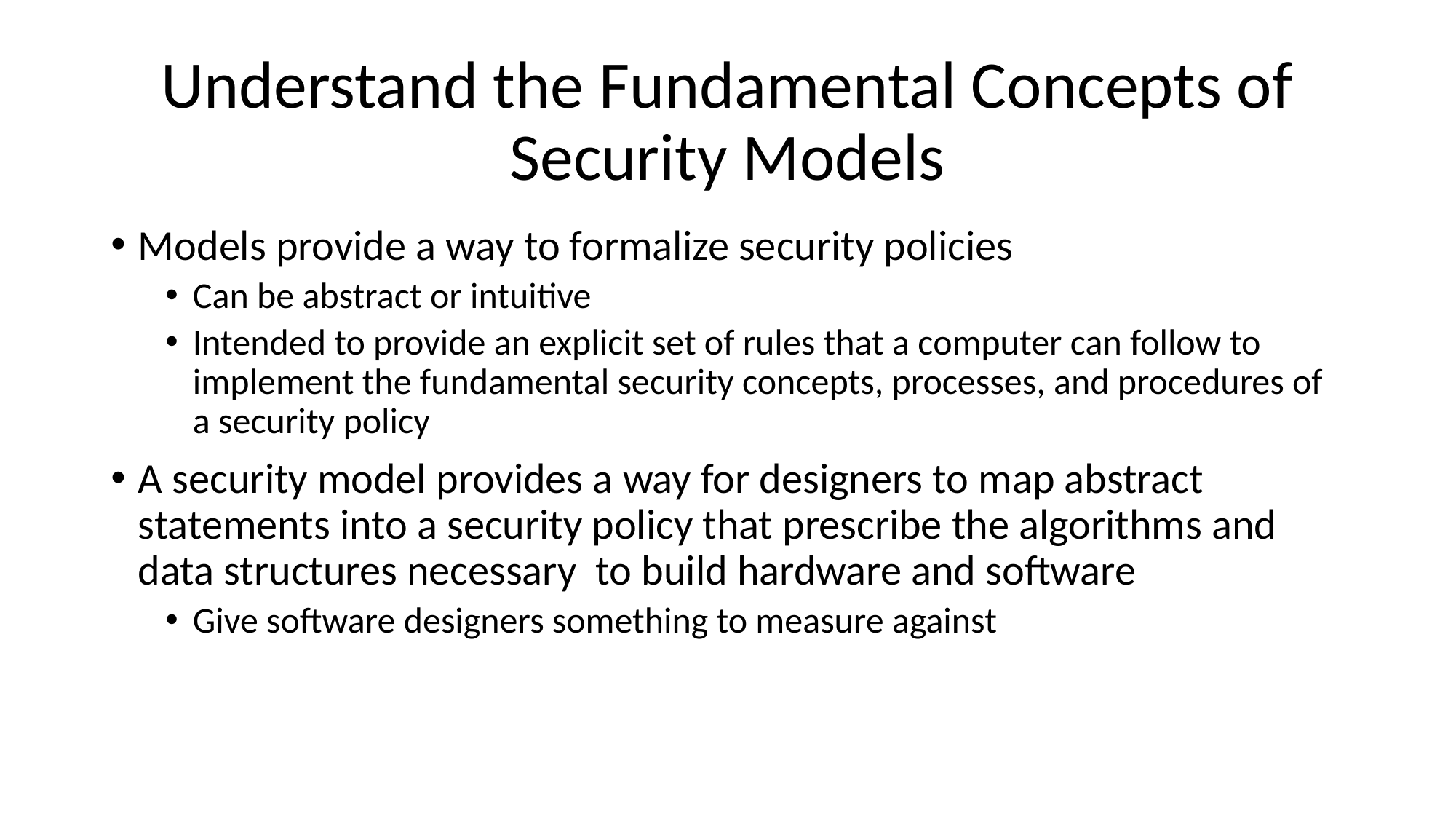

# Understand the Fundamental Concepts of Security Models
Models provide a way to formalize security policies
Can be abstract or intuitive
Intended to provide an explicit set of rules that a computer can follow to implement the fundamental security concepts, processes, and procedures of a security policy
A security model provides a way for designers to map abstract statements into a security policy that prescribe the algorithms and data structures necessary  to build hardware and software
Give software designers something to measure against